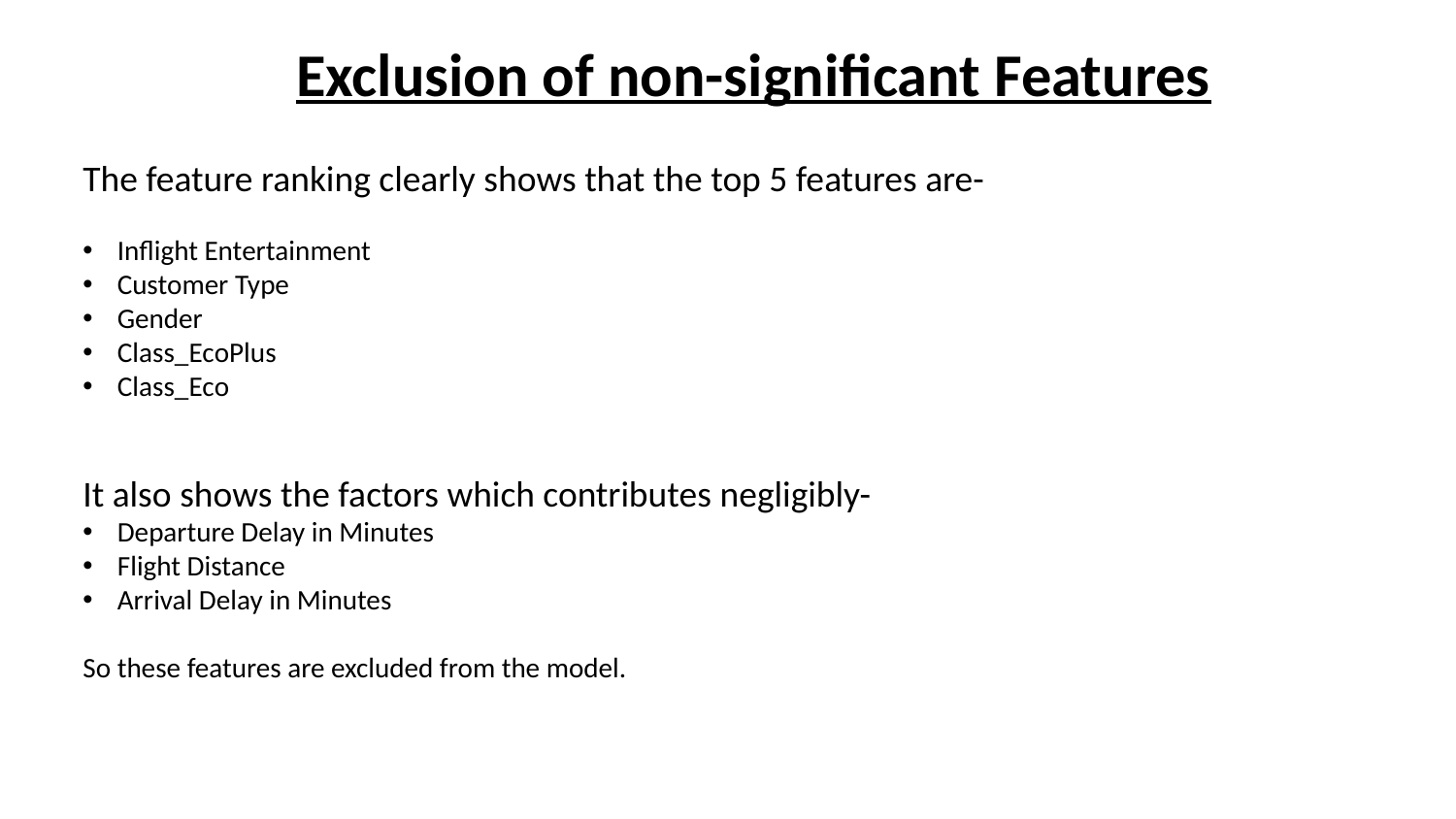

Exclusion of non-significant Features
The feature ranking clearly shows that the top 5 features are-

Inflight Entertainment
Customer Type
Gender
Class_EcoPlus
Class_Eco

It also shows the factors which contributes negligibly-
Departure Delay in Minutes
Flight Distance
Arrival Delay in Minutes

So these features are excluded from the model.